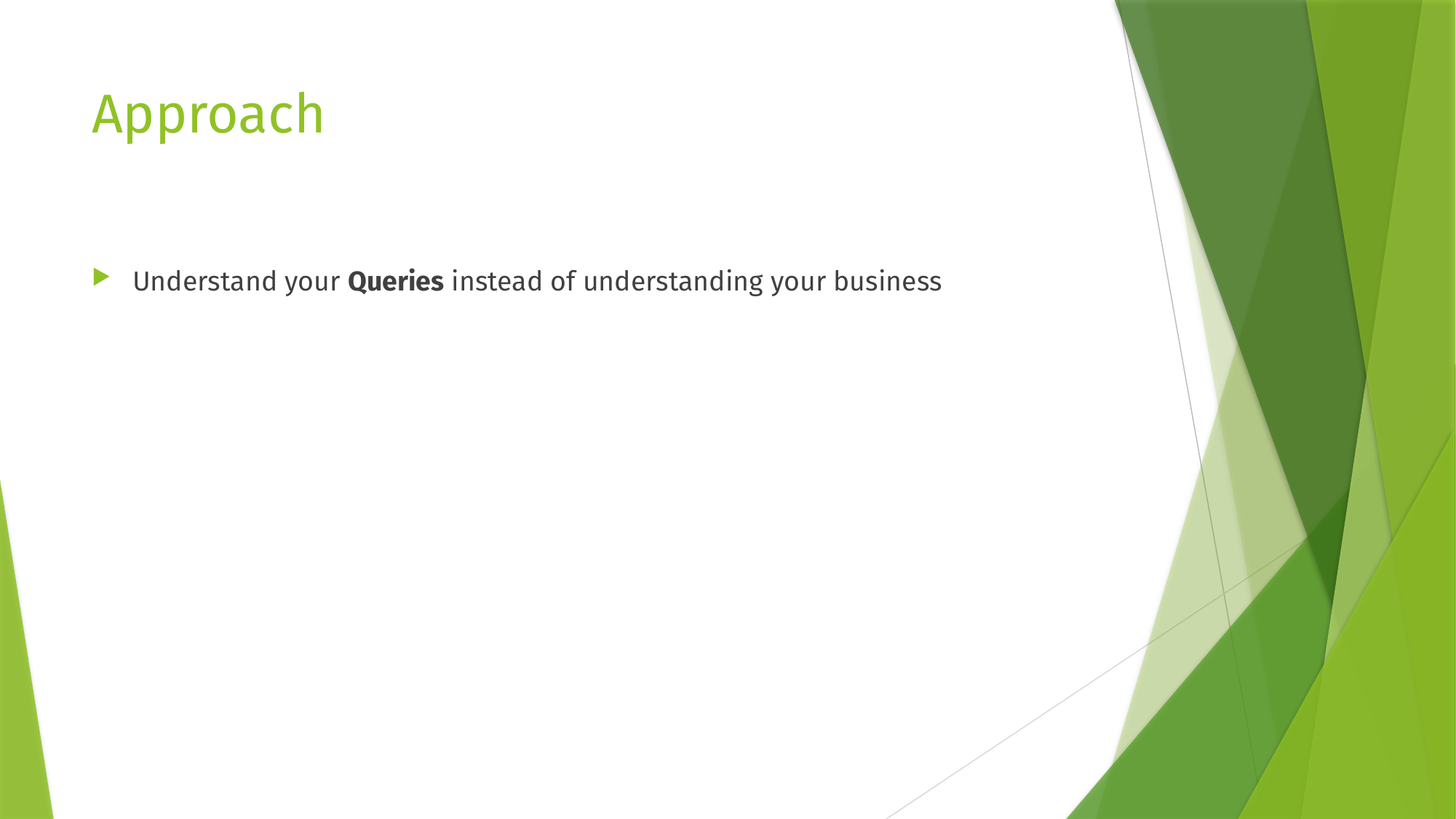

# Approach
Understand your Queries instead of understanding your business